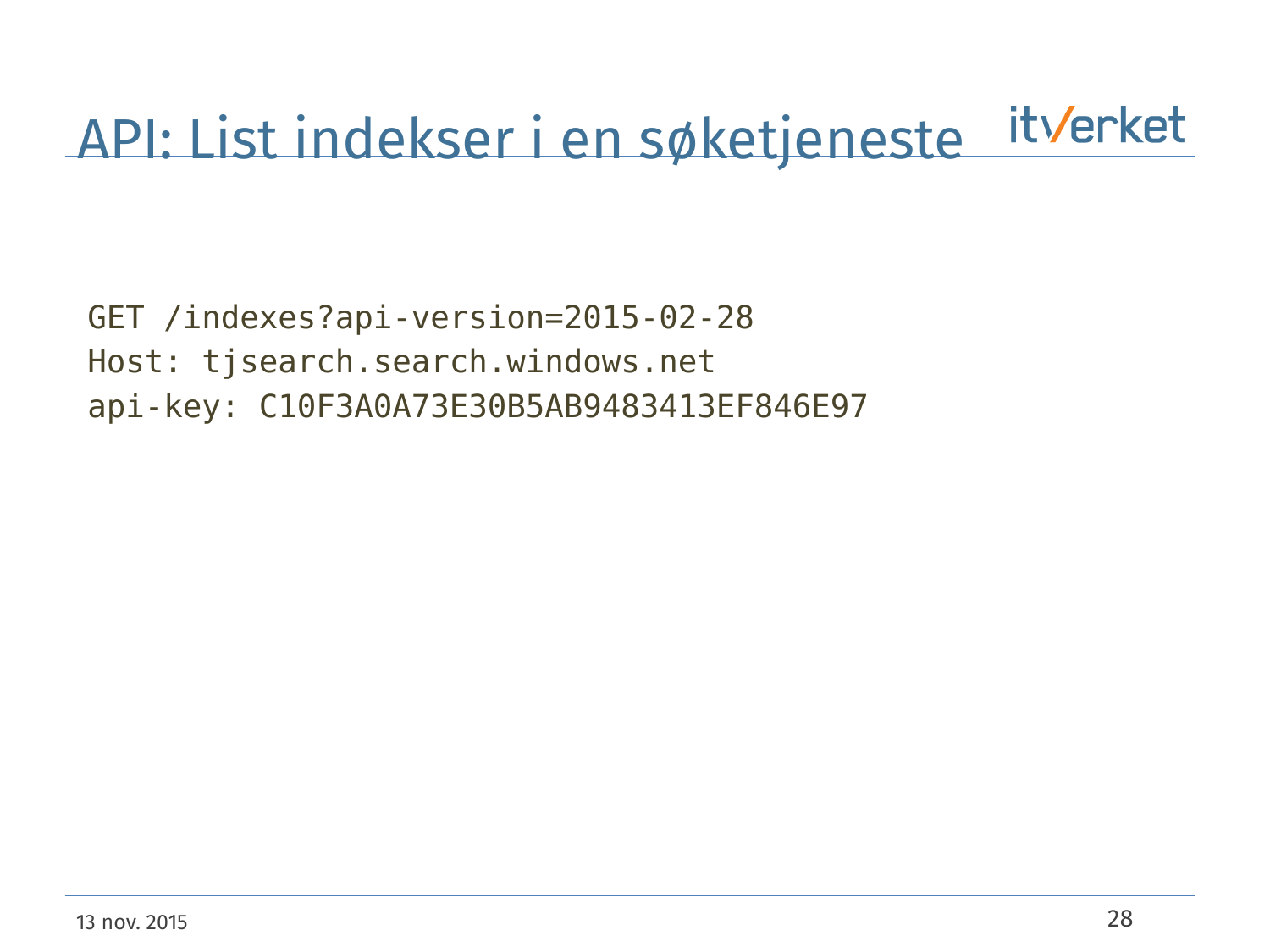

# API: List indekser i en søketjeneste

GET /indexes?api-version=2015-02-28
Host: tjsearch.search.windows.net
api-key: C10F3A0A73E30B5AB9483413EF846E97
28
13 nov. 2015